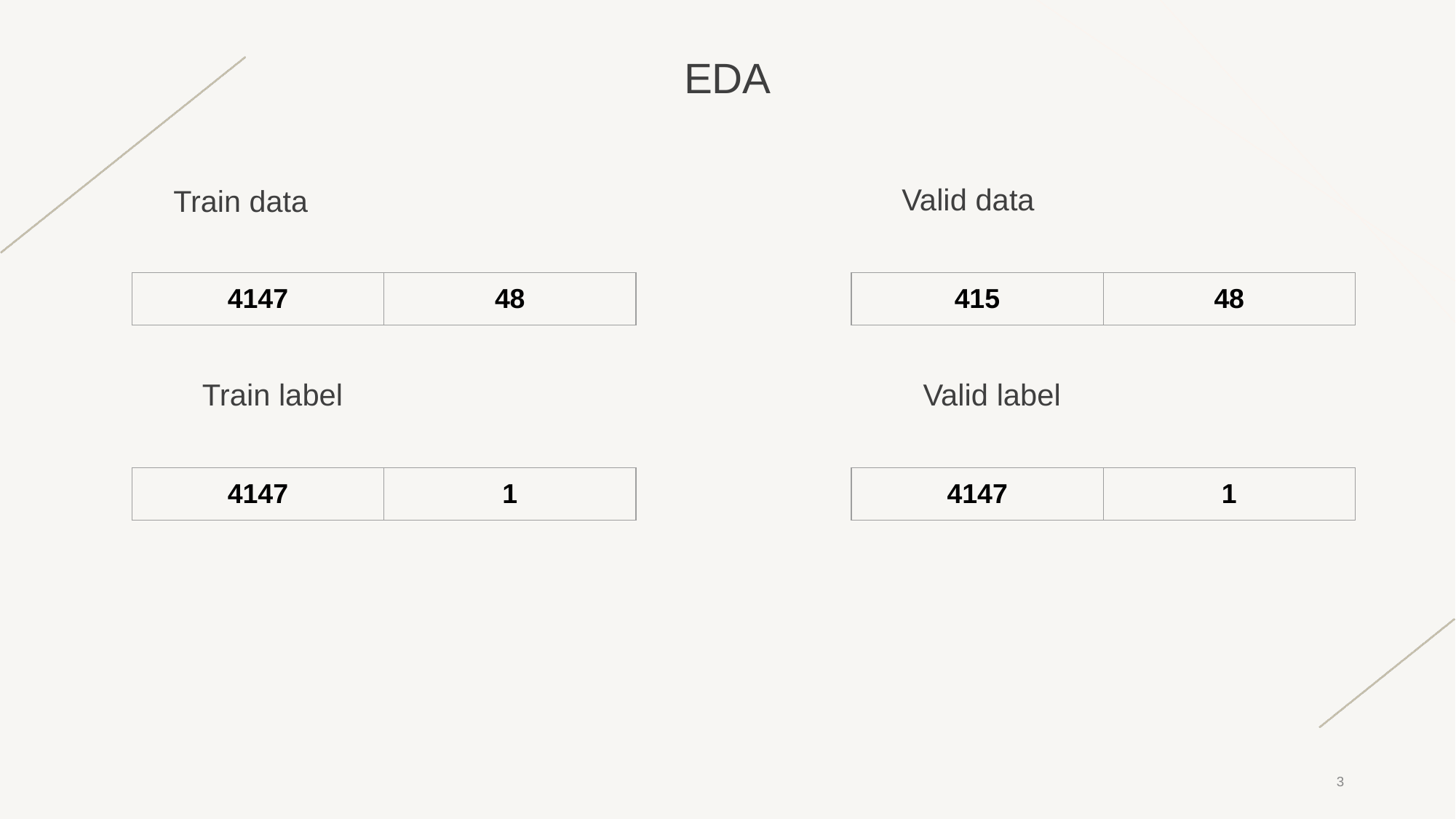

# EDA
Train data
Valid data
| 4147 | 48 |
| --- | --- |
| 415 | 48 |
| --- | --- |
Train label
Valid label
| 4147 | 1 |
| --- | --- |
| 4147 | 1 |
| --- | --- |
3